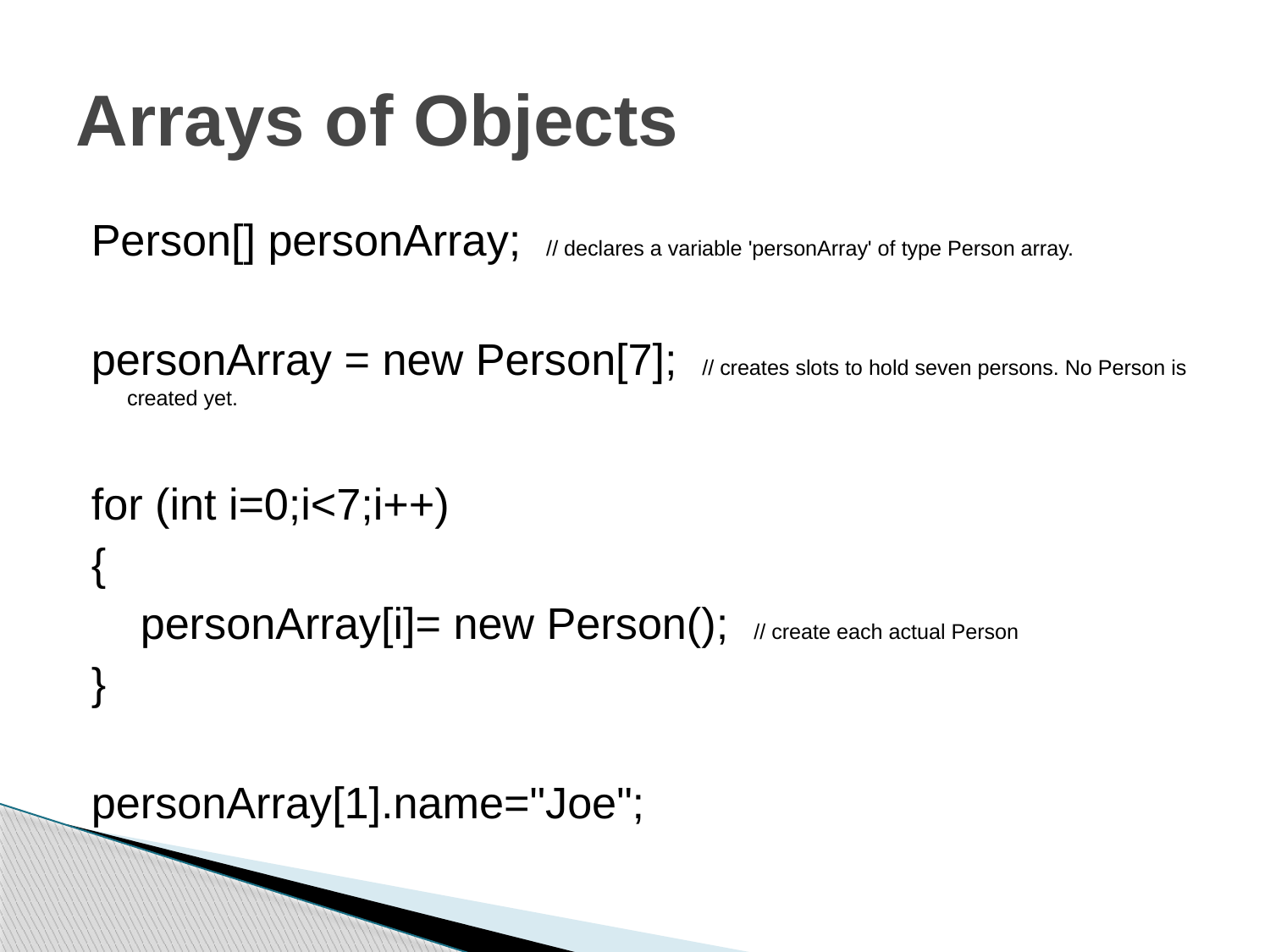

# Arrays of Objects
Person[] personArray;  // declares a variable 'personArray' of type Person array.

personArray = new Person[7];  // creates slots to hold seven persons. No Person is created yet.

for (int i=0;i<7;i++)
{
    personArray[i]= new Person();  // create each actual Person
}

personArray[1].name="Joe";